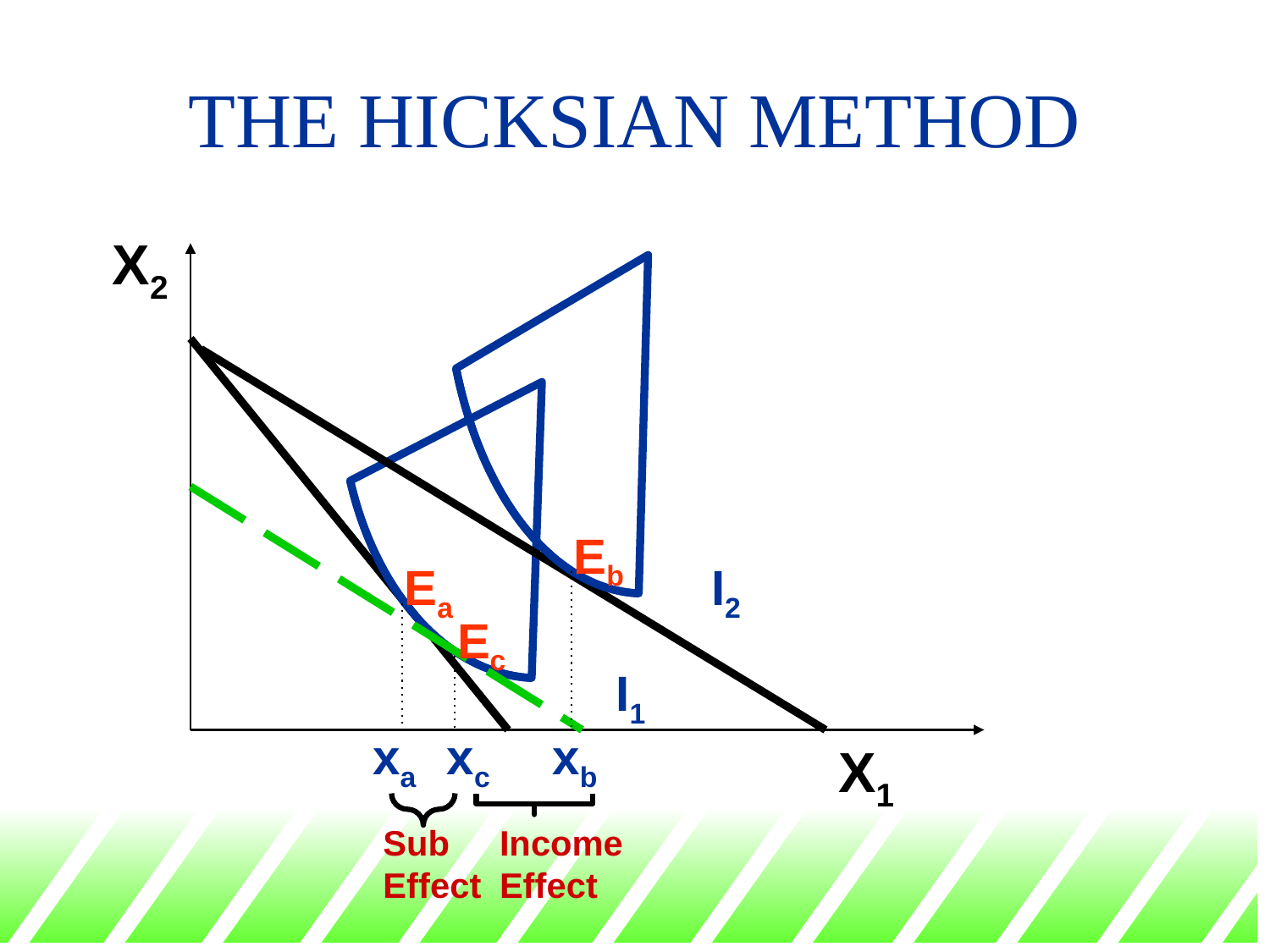

# THE HICKSIAN METHOD
X2

Eb
Ea
I2
Ec
I1
xa
xc
xb
X1

Sub Effect
IncomeEffect